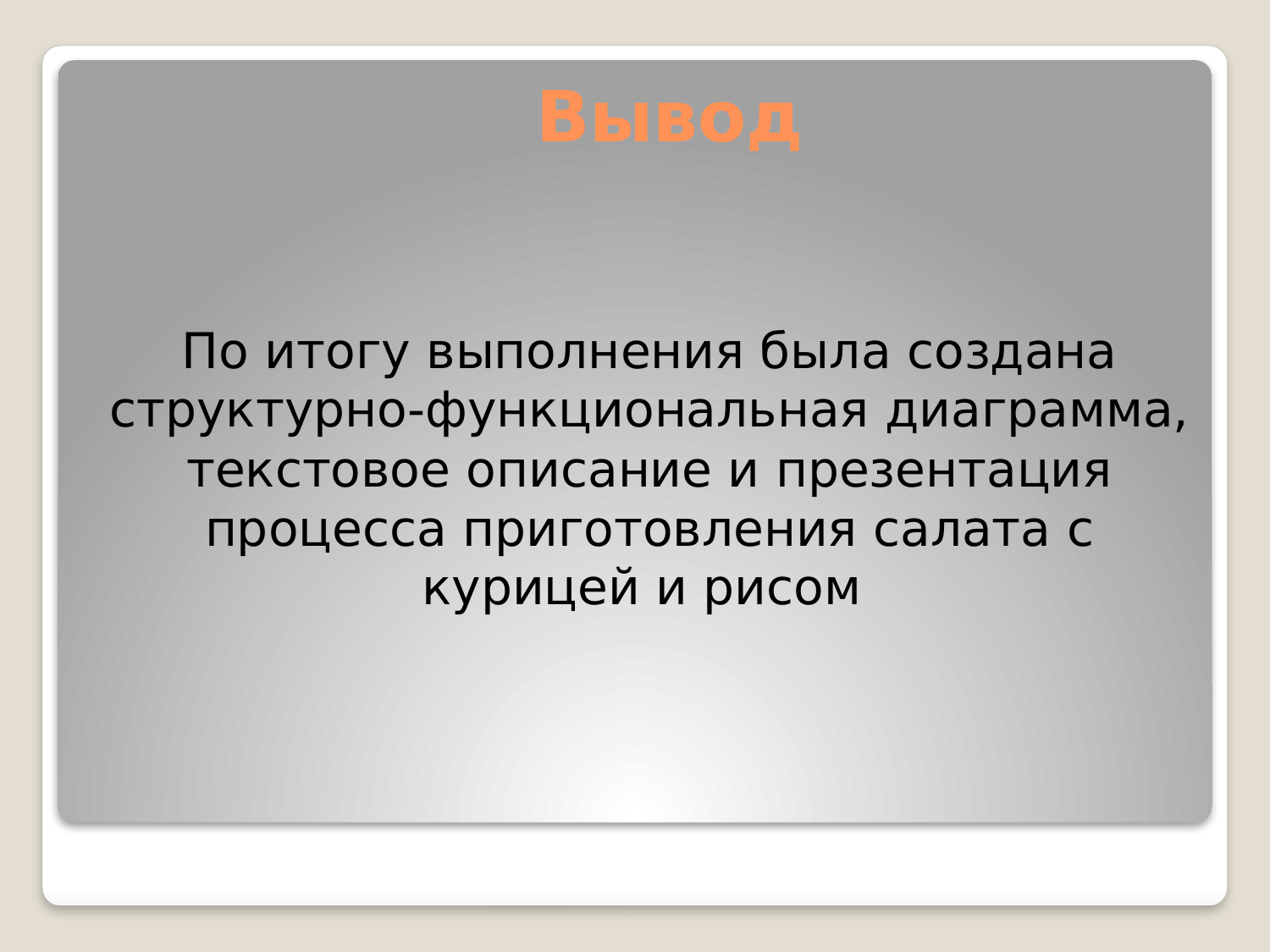

# Вывод
По итогу выполнения была создана структурно-функциональная диаграмма, текстовое описание и презентация процесса приготовления салата с курицей и рисом